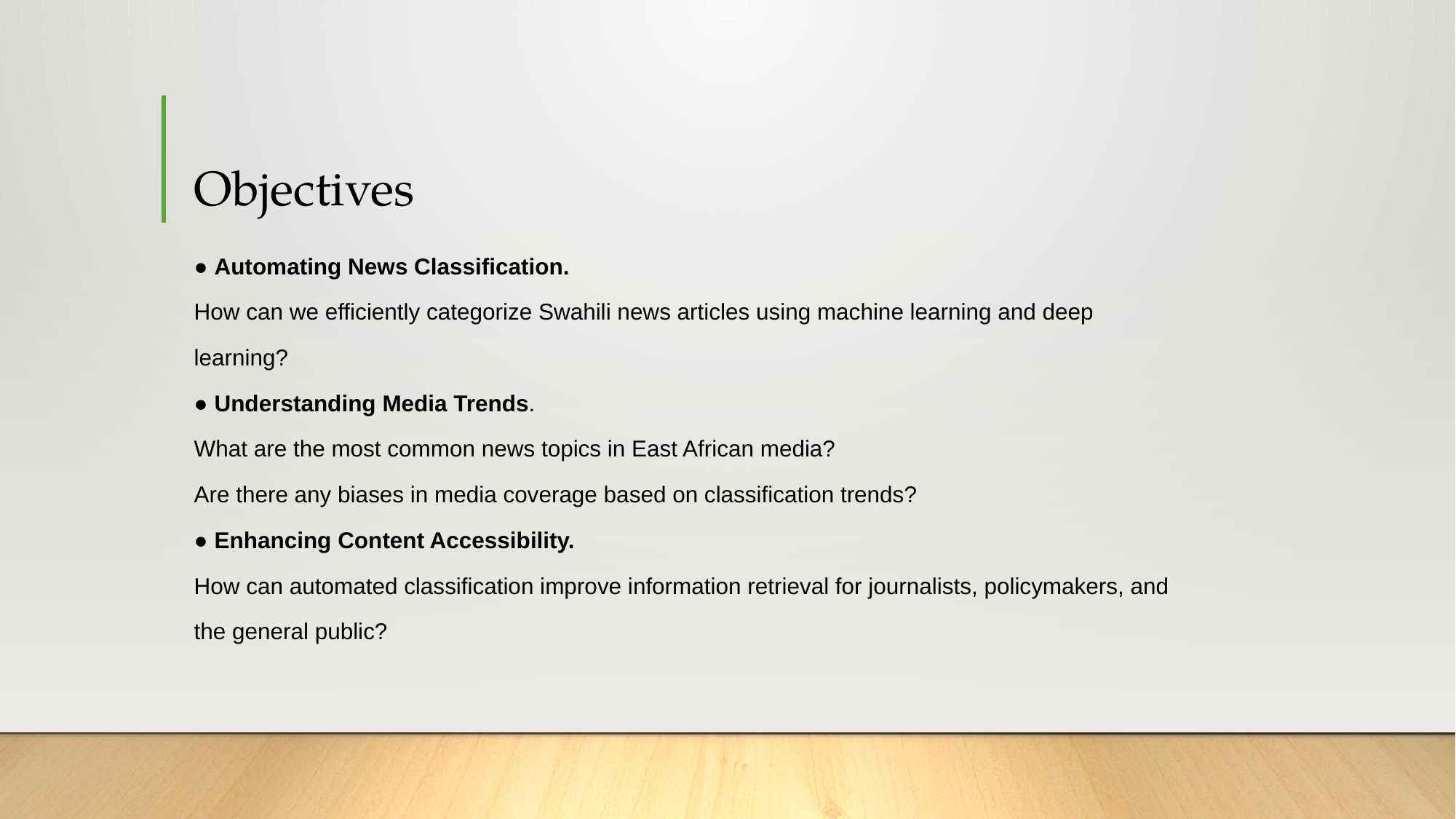

# Objectives
● Automating News Classification.
How can we efficiently categorize Swahili news articles using machine learning and deep
learning?
● Understanding Media Trends.
What are the most common news topics in East African media?
Are there any biases in media coverage based on classification trends?
● Enhancing Content Accessibility.
How can automated classification improve information retrieval for journalists, policymakers, and
the general public?